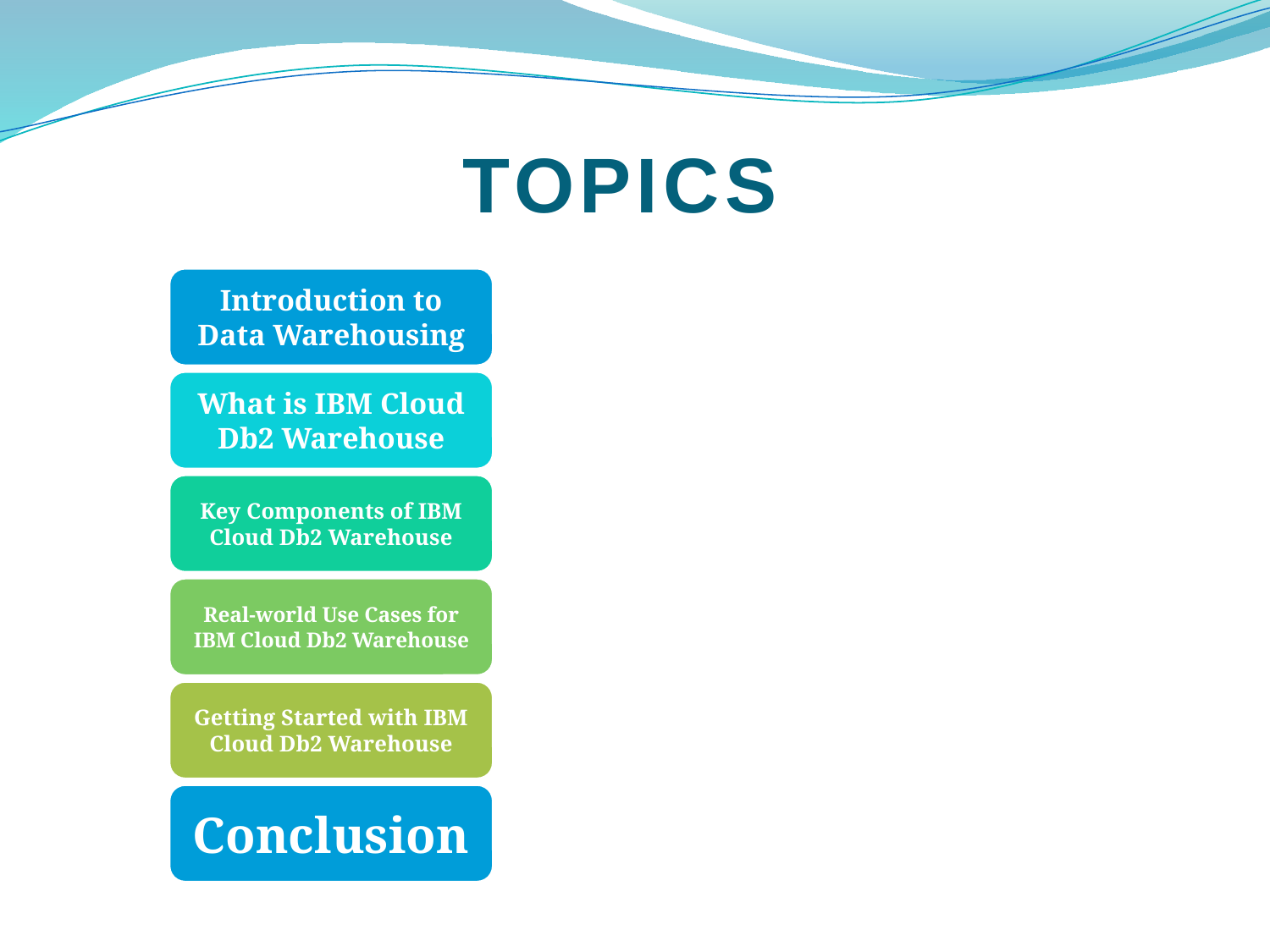

TOPICS
Introduction to Data Warehousing
What is IBM Cloud Db2 Warehouse
Key Components of IBM Cloud Db2 Warehouse
Real-world Use Cases for IBM Cloud Db2 Warehouse
Getting Started with IBM Cloud Db2 Warehouse
Conclusion